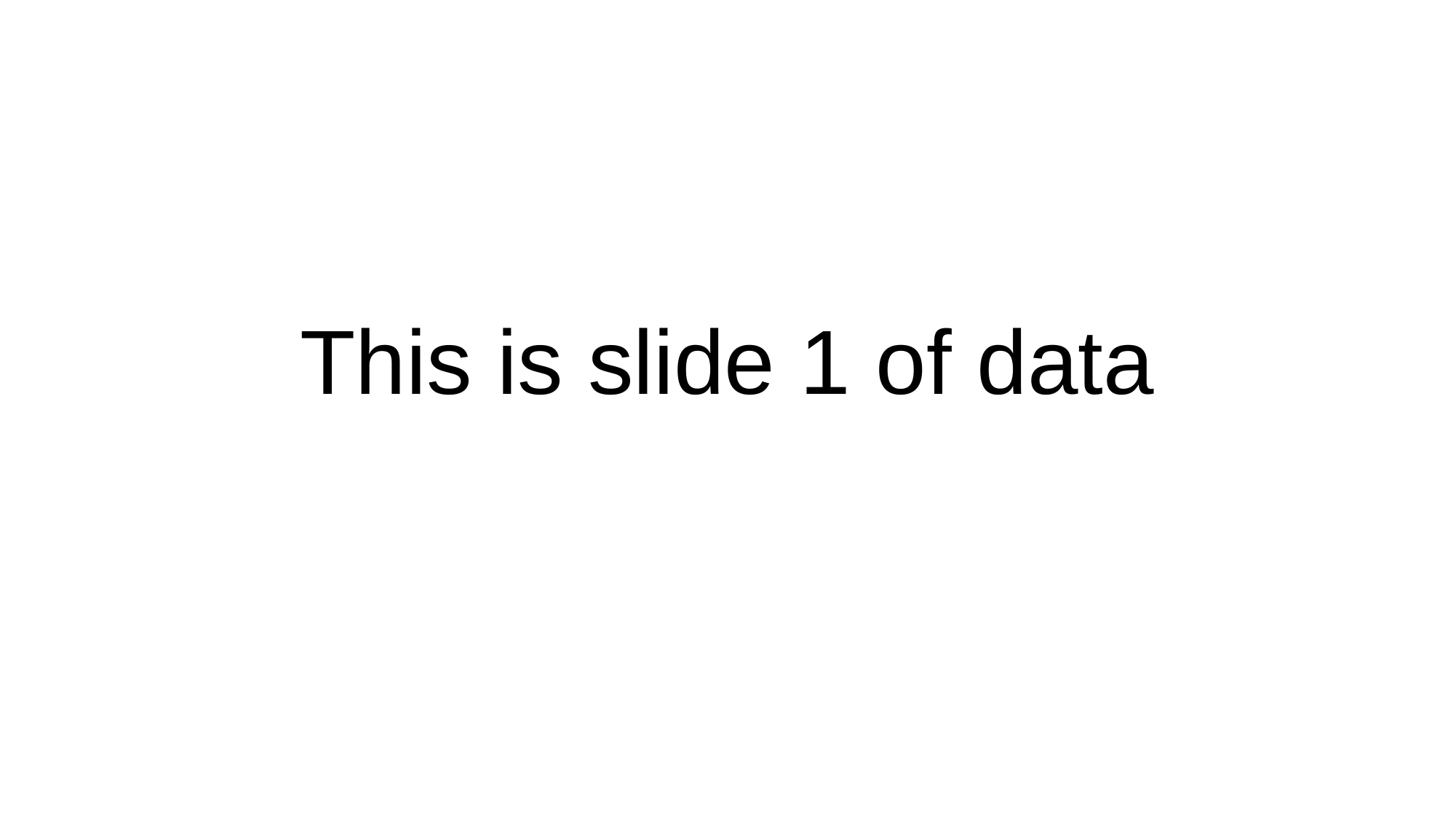

# This is slide 1 of data